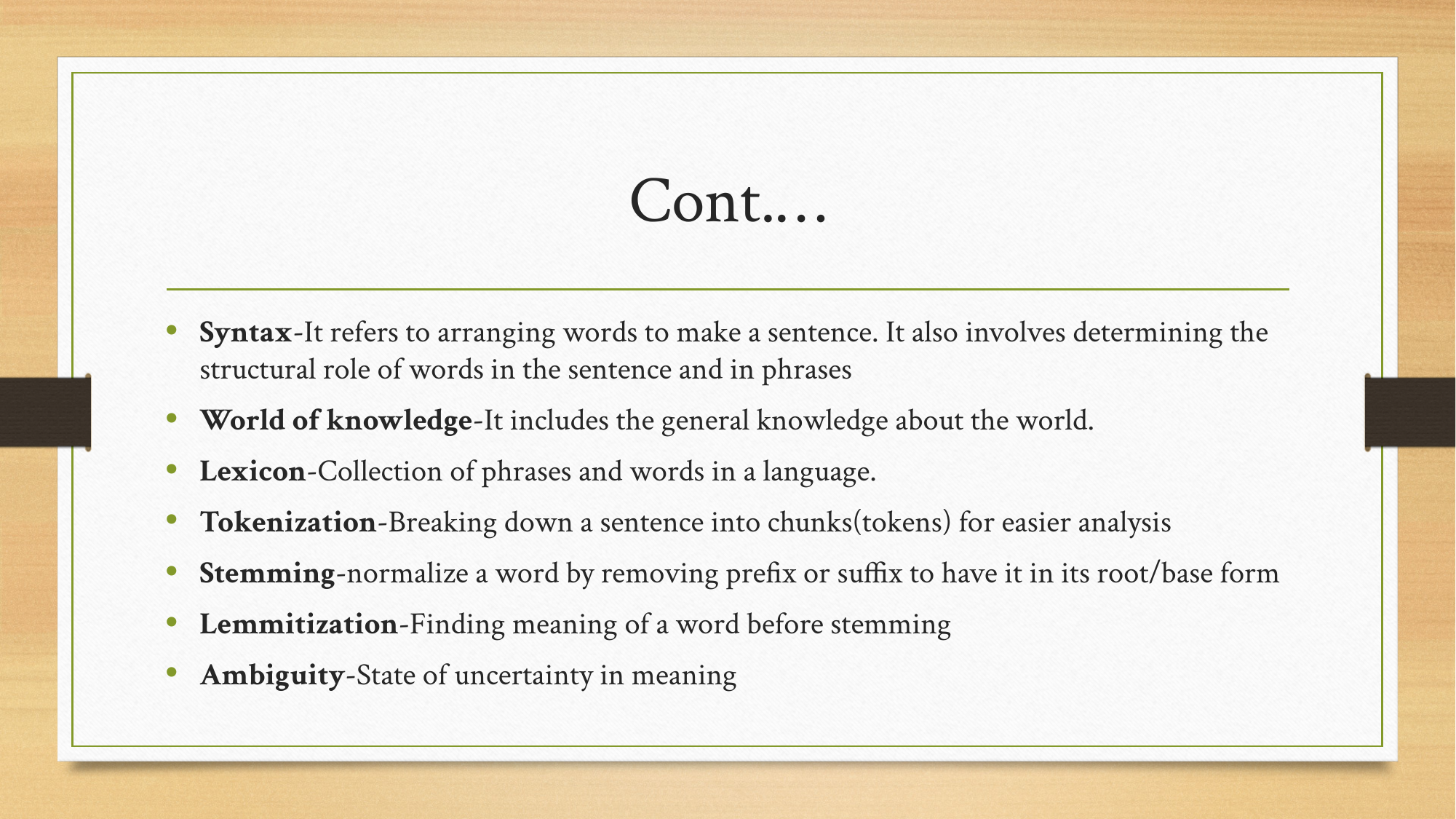

# Cont.…
Syntax-It refers to arranging words to make a sentence. It also involves determining the structural role of words in the sentence and in phrases
World of knowledge-It includes the general knowledge about the world.
Lexicon-Collection of phrases and words in a language.
Tokenization-Breaking down a sentence into chunks(tokens) for easier analysis
Stemming-normalize a word by removing prefix or suffix to have it in its root/base form
Lemmitization-Finding meaning of a word before stemming
Ambiguity-State of uncertainty in meaning